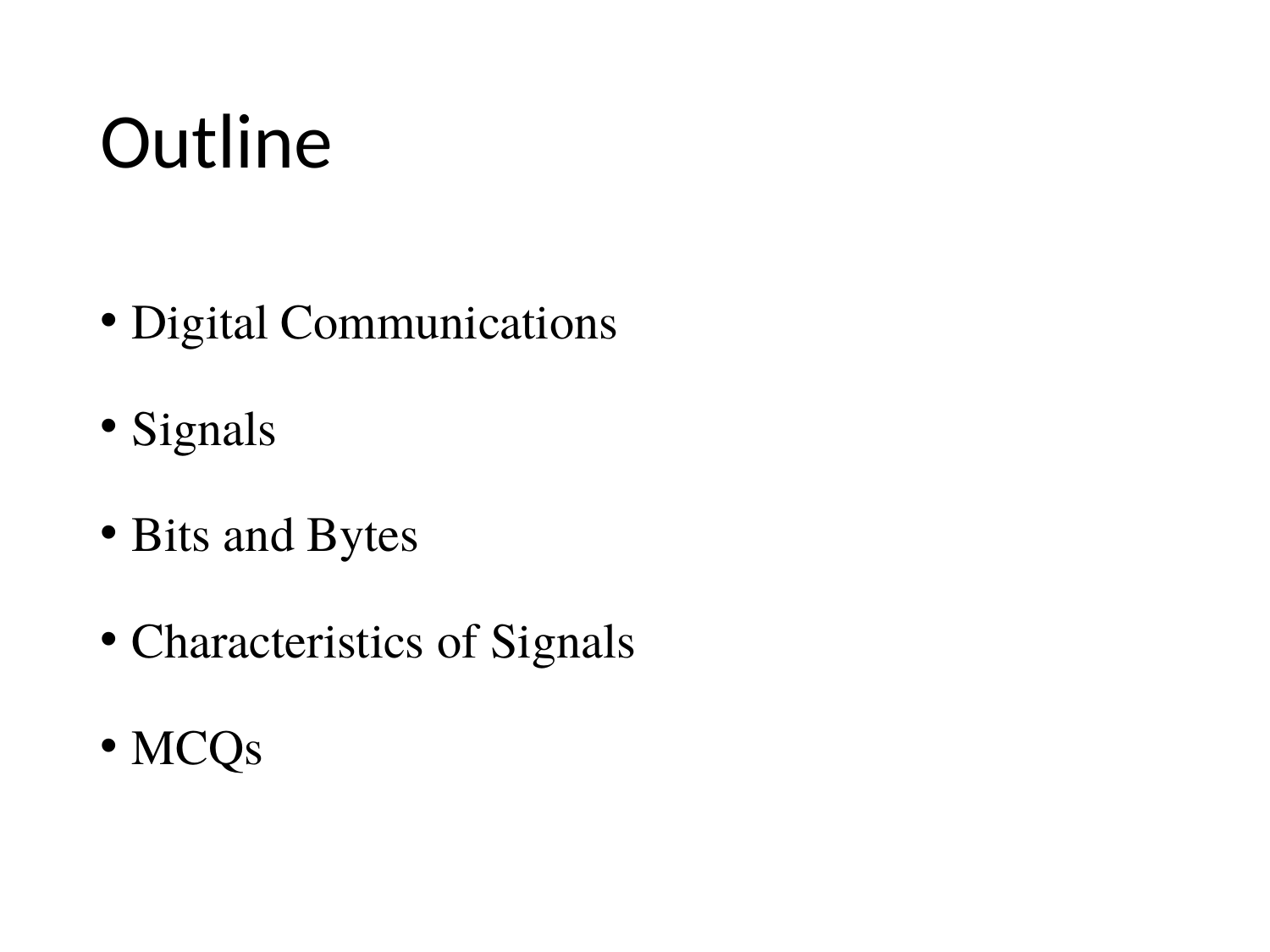

# Outline
Digital Communications
Signals
Bits and Bytes
Characteristics of Signals
MCQs